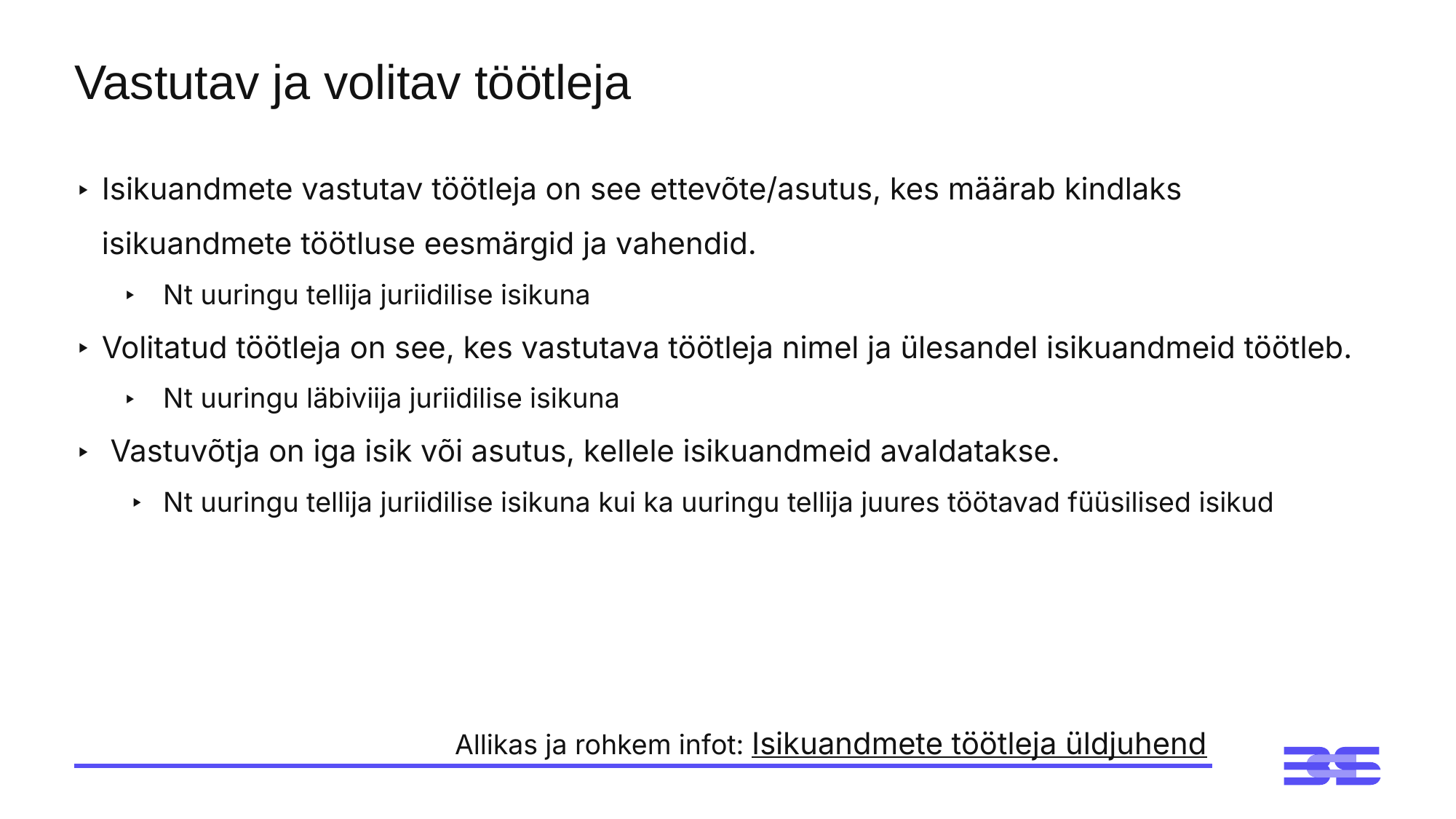

# Vastutav ja volitav töötleja
Isikuandmete vastutav töötleja on see ettevõte/asutus, kes määrab kindlaks isikuandmete töötluse eesmärgid ja vahendid.
Nt uuringu tellija juriidilise isikuna
Volitatud töötleja on see, kes vastutava töötleja nimel ja ülesandel isikuandmeid töötleb.
Nt uuringu läbiviija juriidilise isikuna
 Vastuvõtja on iga isik või asutus, kellele isikuandmeid avaldatakse.
Nt uuringu tellija juriidilise isikuna kui ka uuringu tellija juures töötavad füüsilised isikud

Allikas ja rohkem infot: Isikuandmete töötleja üldjuhend